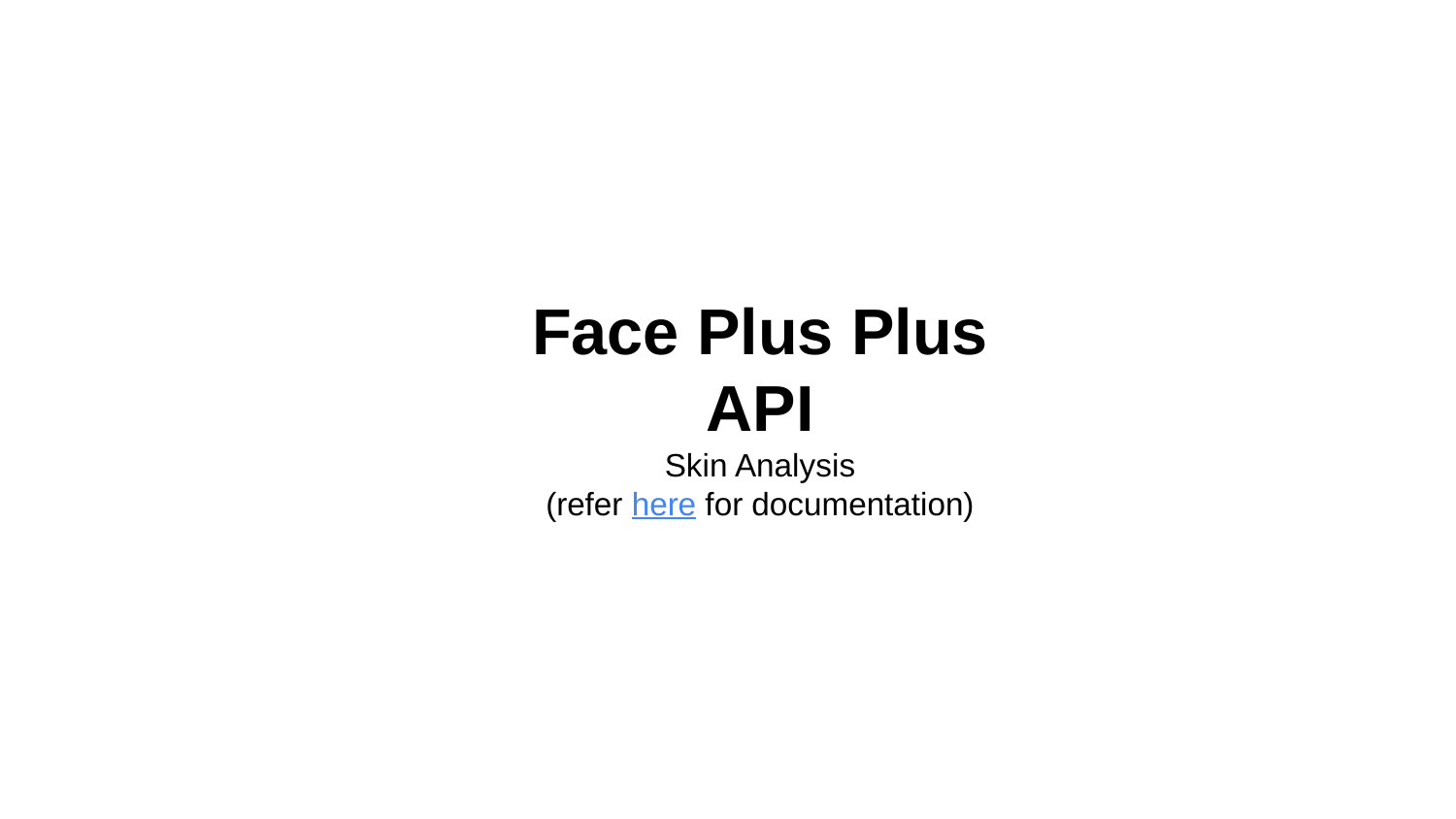

Face Plus Plus API
Skin Analysis
(refer here for documentation)